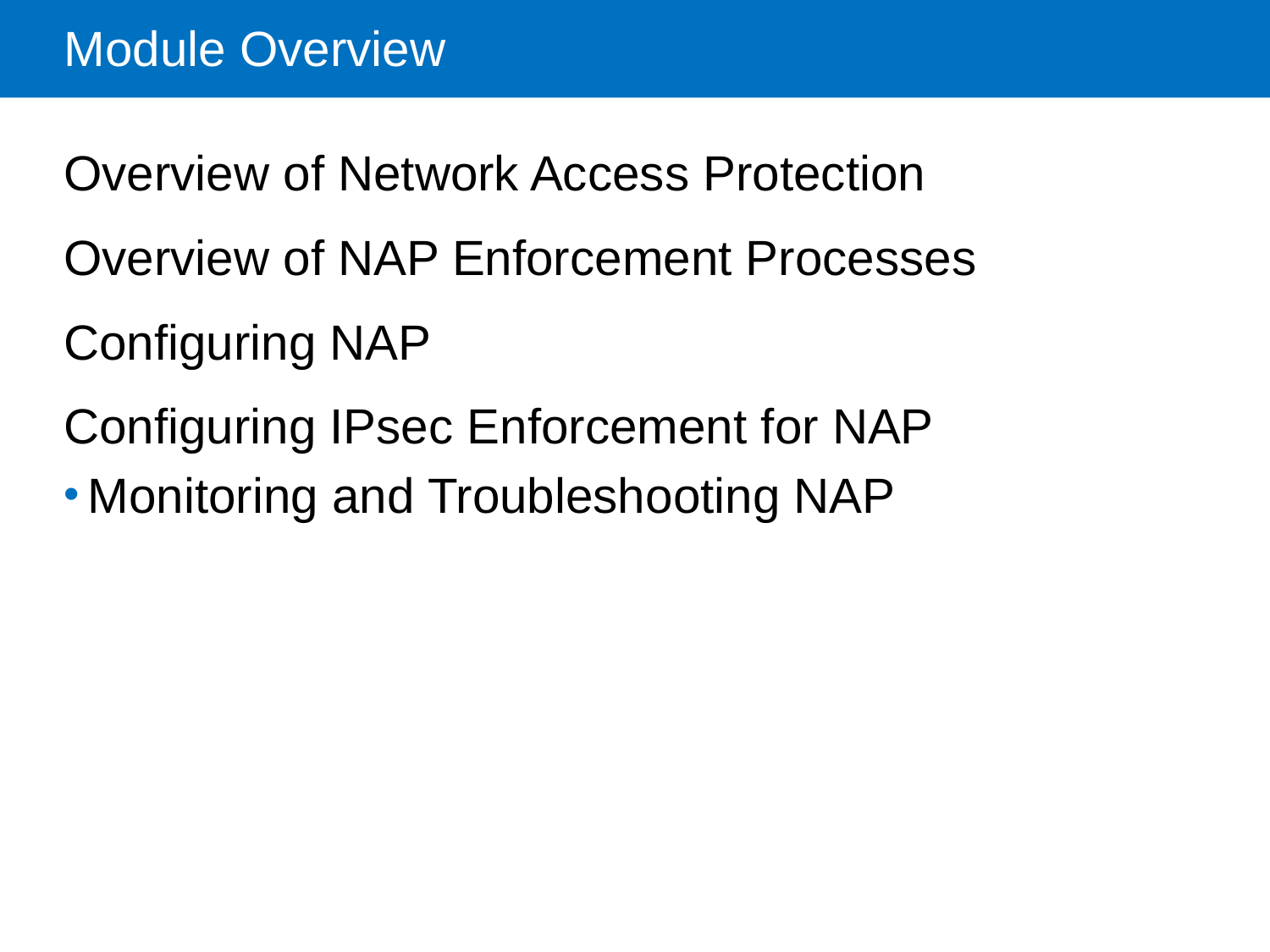

# Module Overview
Overview of Network Access Protection
Overview of NAP Enforcement Processes
Configuring NAP
Configuring IPsec Enforcement for NAP
Monitoring and Troubleshooting NAP